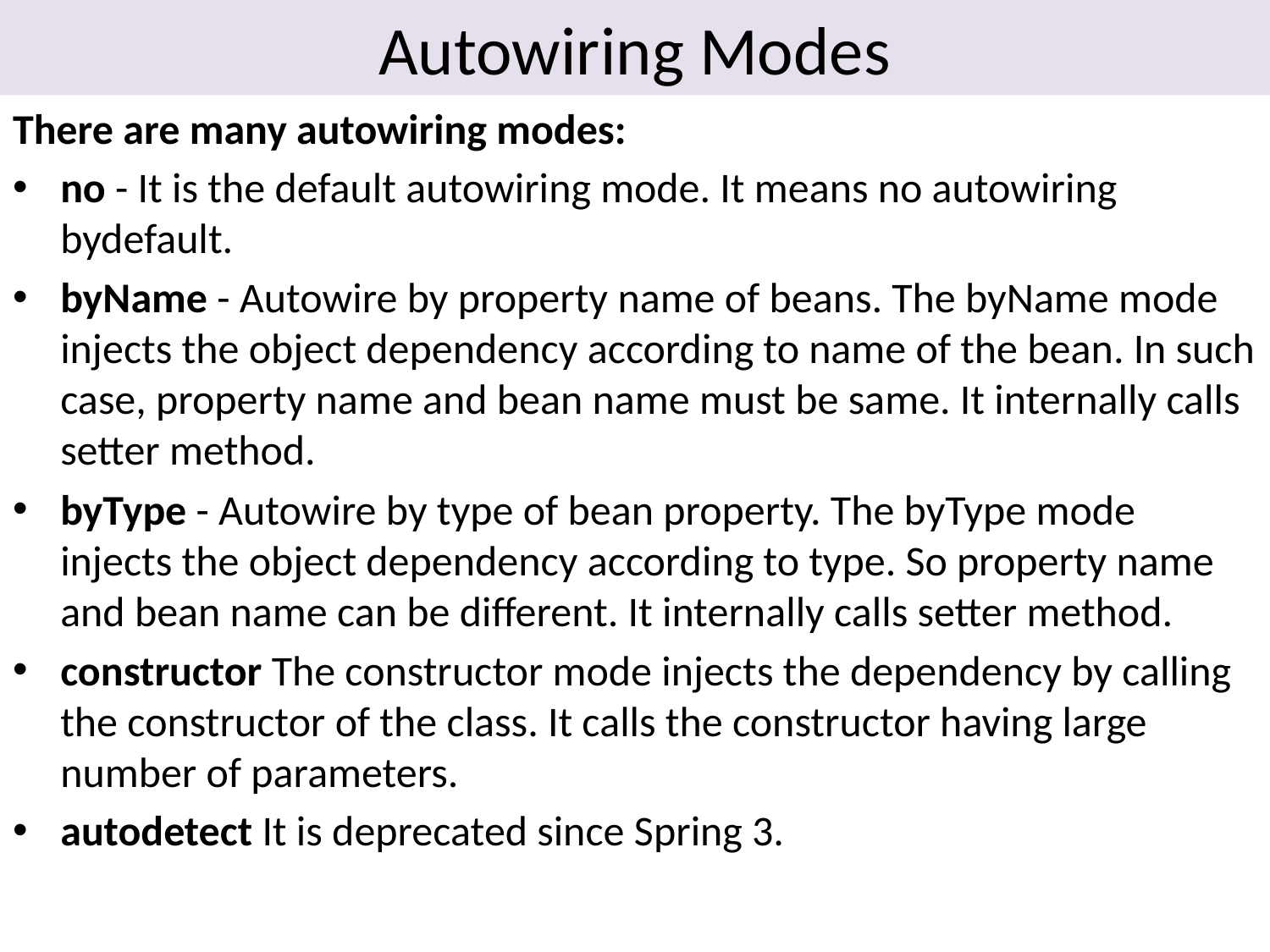

# Autowiring Modes
There are many autowiring modes:
no - It is the default autowiring mode. It means no autowiring bydefault.
byName - Autowire by property name of beans. The byName mode injects the object dependency according to name of the bean. In such case, property name and bean name must be same. It internally calls setter method.
byType - Autowire by type of bean property. The byType mode injects the object dependency according to type. So property name and bean name can be different. It internally calls setter method.
constructor The constructor mode injects the dependency by calling the constructor of the class. It calls the constructor having large number of parameters.
autodetect It is deprecated since Spring 3.